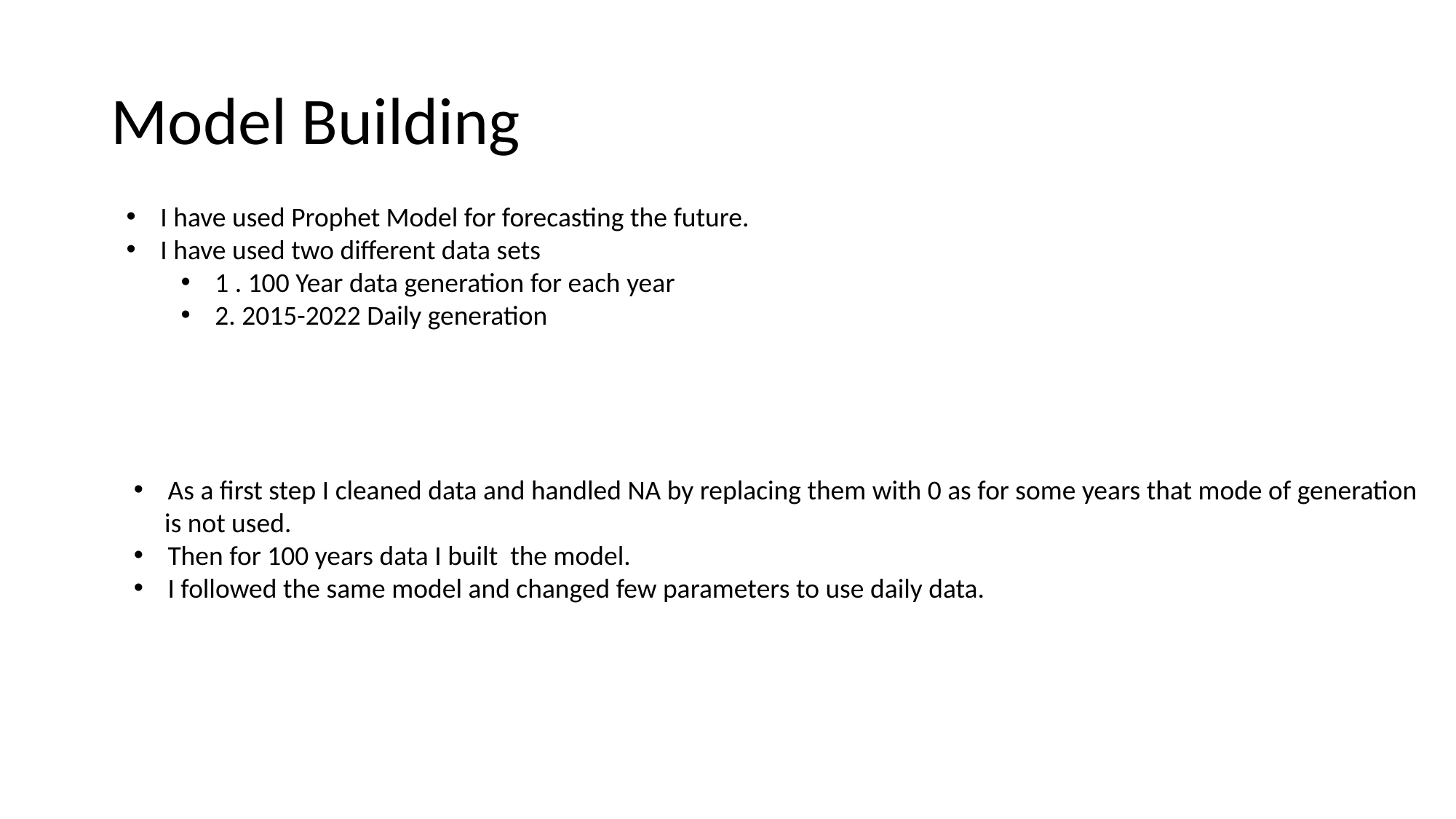

# Model Building
I have used Prophet Model for forecasting the future.
I have used two different data sets
1 . 100 Year data generation for each year
2. 2015-2022 Daily generation

As a first step I cleaned data and handled NA by replacing them with 0 as for some years that mode of generation
     is not used.
Then for 100 years data I built  the model.
I followed the same model and changed few parameters to use daily data.